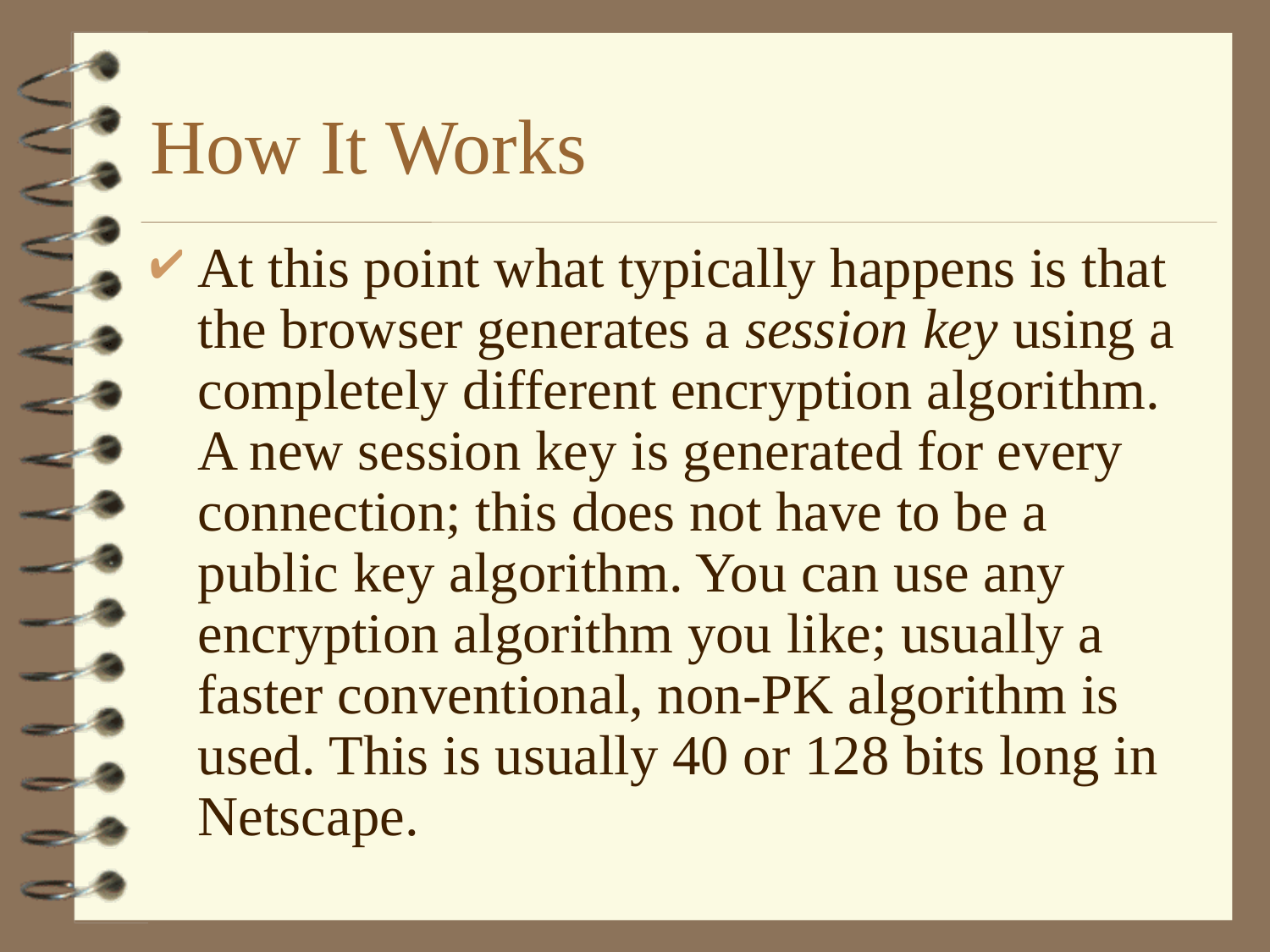

# How It Works
At this point what typically happens is that the browser generates a session key using a completely different encryption algorithm. A new session key is generated for every connection; this does not have to be a public key algorithm. You can use any encryption algorithm you like; usually a faster conventional, non-PK algorithm is used. This is usually 40 or 128 bits long in Netscape.
12